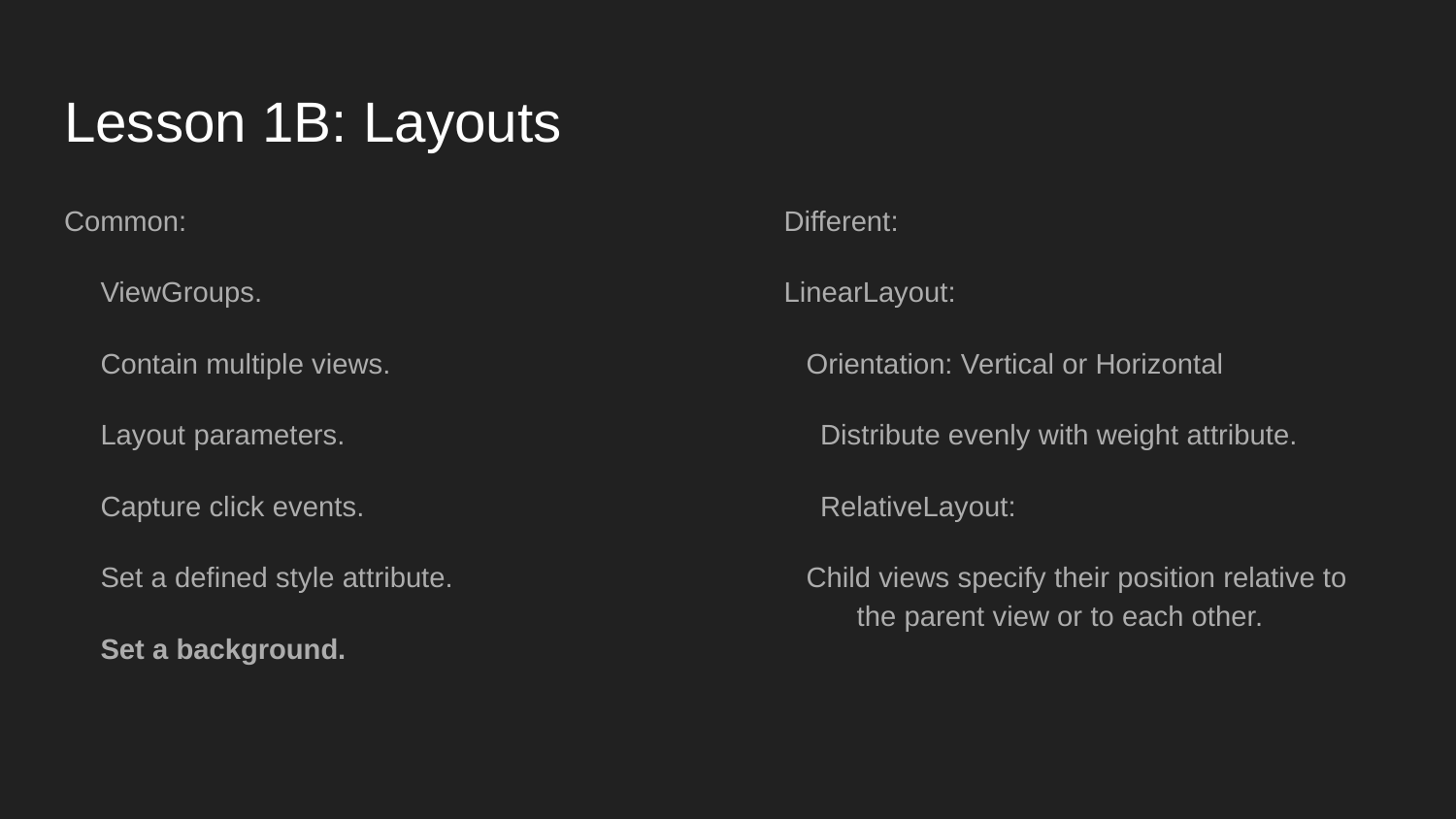

# Lesson 1B: Layouts
Common:
ViewGroups.
Contain multiple views.
Layout parameters.
Capture click events.
Set a defined style attribute.
Set a background.

Different:
LinearLayout:
Orientation: Vertical or Horizontal
Distribute evenly with weight attribute.
RelativeLayout:
Child views specify their position relative to the parent view or to each other.